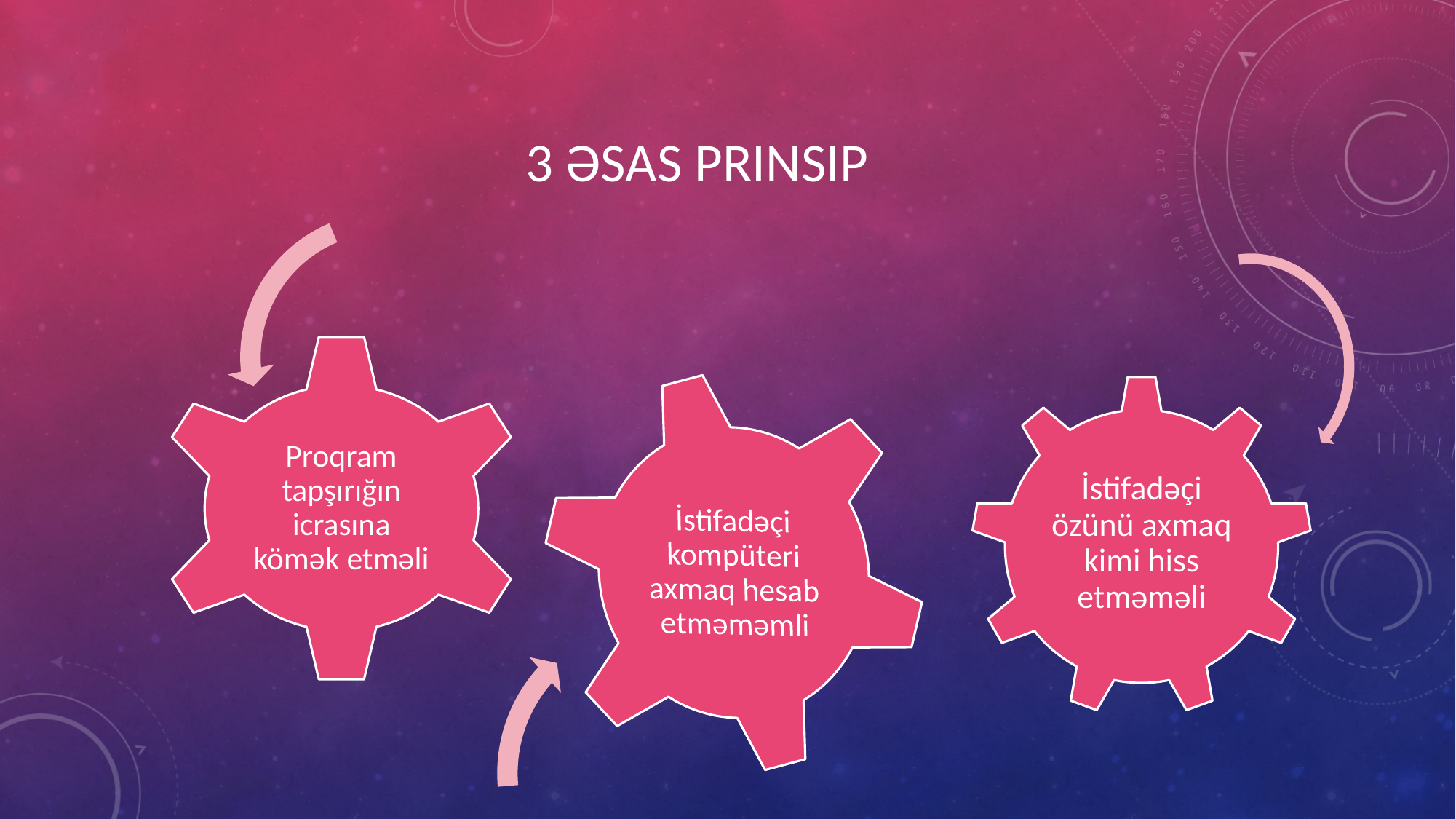

# 3 əsas prinsip
İstifadəçi özünü axmaq kimi hiss etməməli
Proqram tapşırığın icrasına kömək etməli
İstifadəçi kompüteri axmaq hesab etməməmli